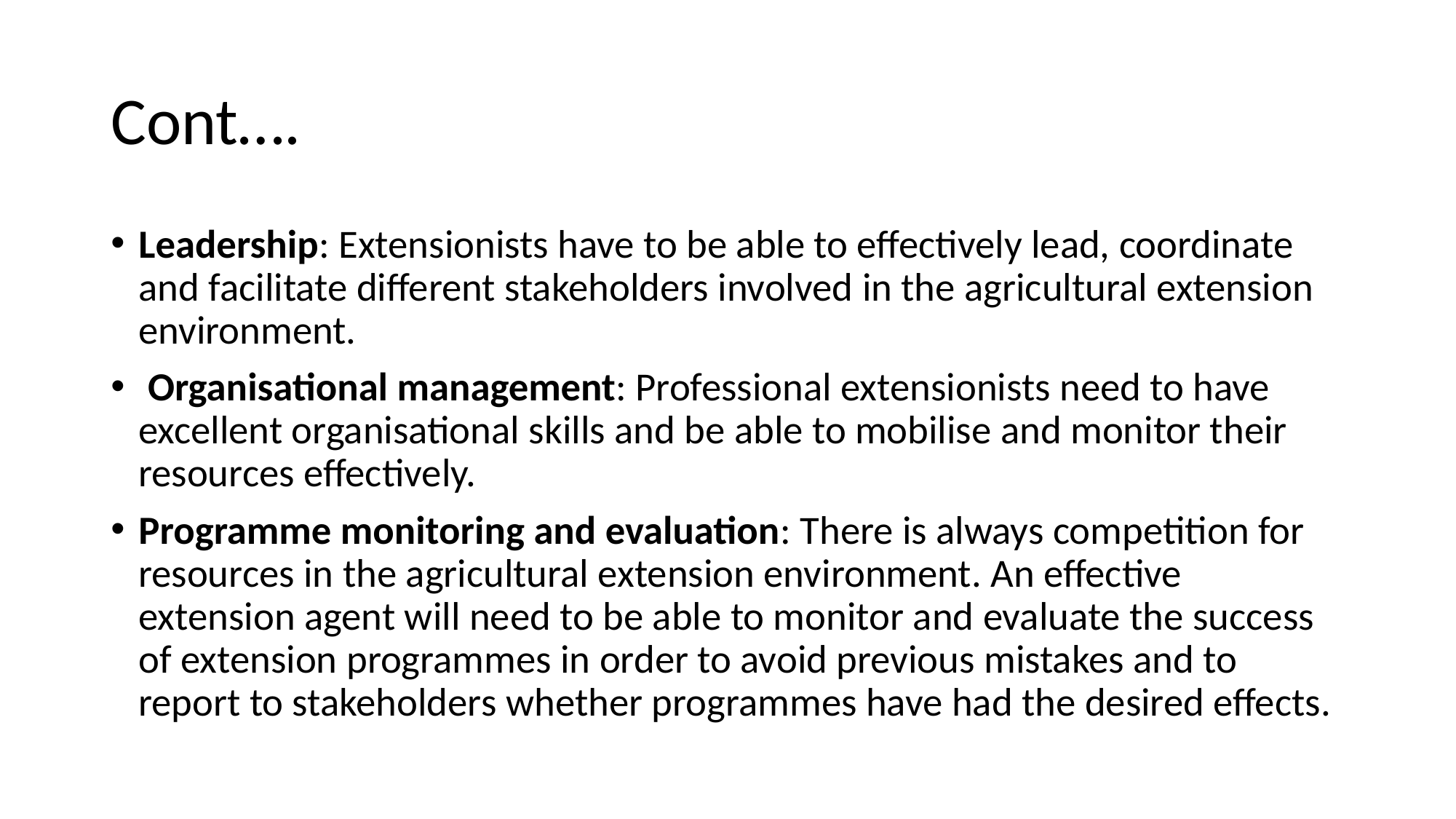

# Cont….
Leadership: Extensionists have to be able to effectively lead, coordinate and facilitate different stakeholders involved in the agricultural extension environment.
 Organisational management: Professional extensionists need to have excellent organisational skills and be able to mobilise and monitor their resources effectively.
Programme monitoring and evaluation: There is always competition for resources in the agricultural extension environment. An effective extension agent will need to be able to monitor and evaluate the success of extension programmes in order to avoid previous mistakes and to report to stakeholders whether programmes have had the desired effects.